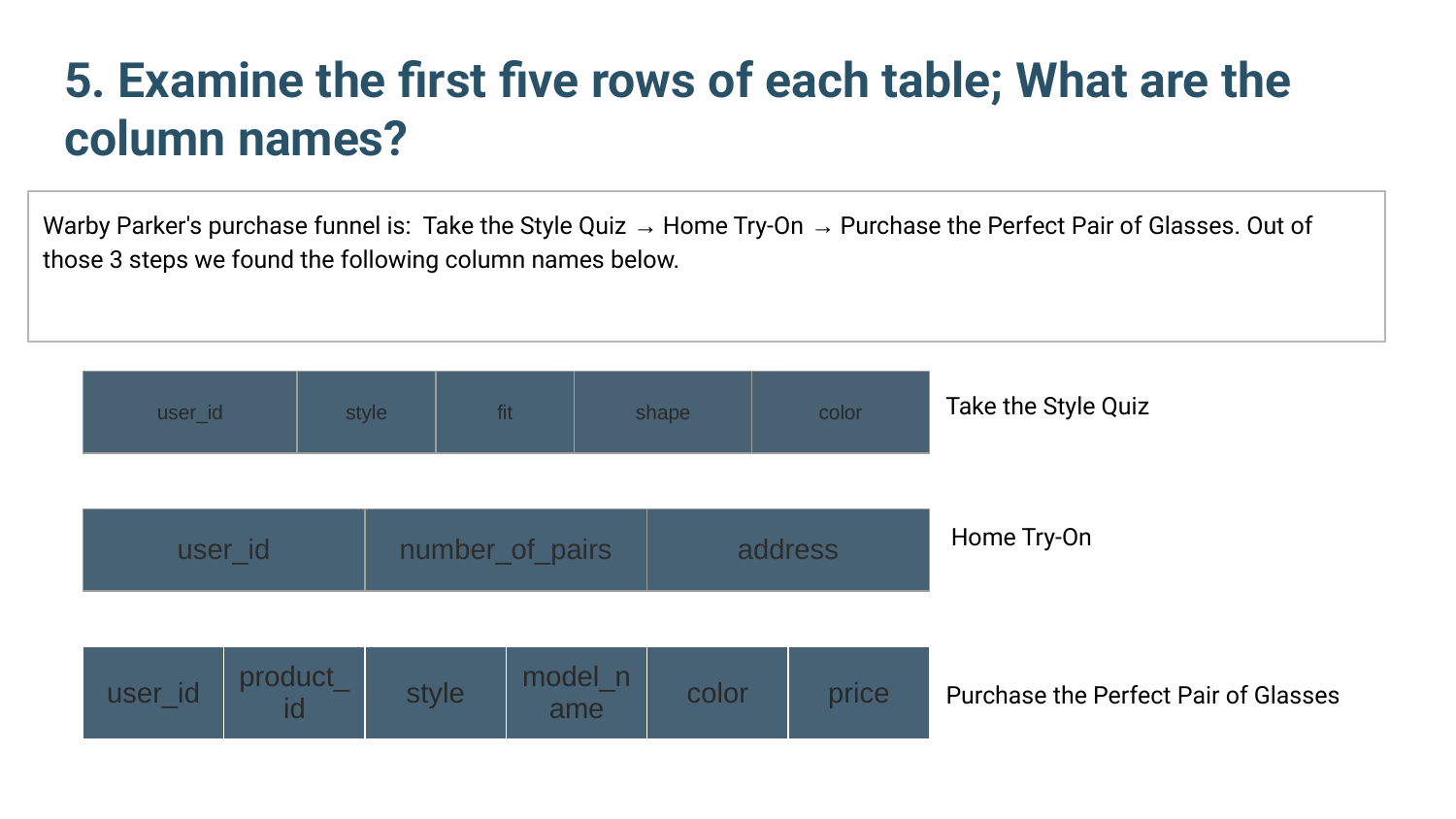

5. Examine the first five rows of each table; What are the column names?
Warby Parker's purchase funnel is:  Take the Style Quiz → Home Try-On → Purchase the Perfect Pair of Glasses. Out of those 3 steps we found the following column names below.
| user\_id | style | fit | shape | color |
| --- | --- | --- | --- | --- |
Take the Style Quiz
| user\_id | number\_of\_pairs | address |
| --- | --- | --- |
 Home Try-On
| user\_id | product\_id | style | model\_name | color | price |
| --- | --- | --- | --- | --- | --- |
Purchase the Perfect Pair of Glasses